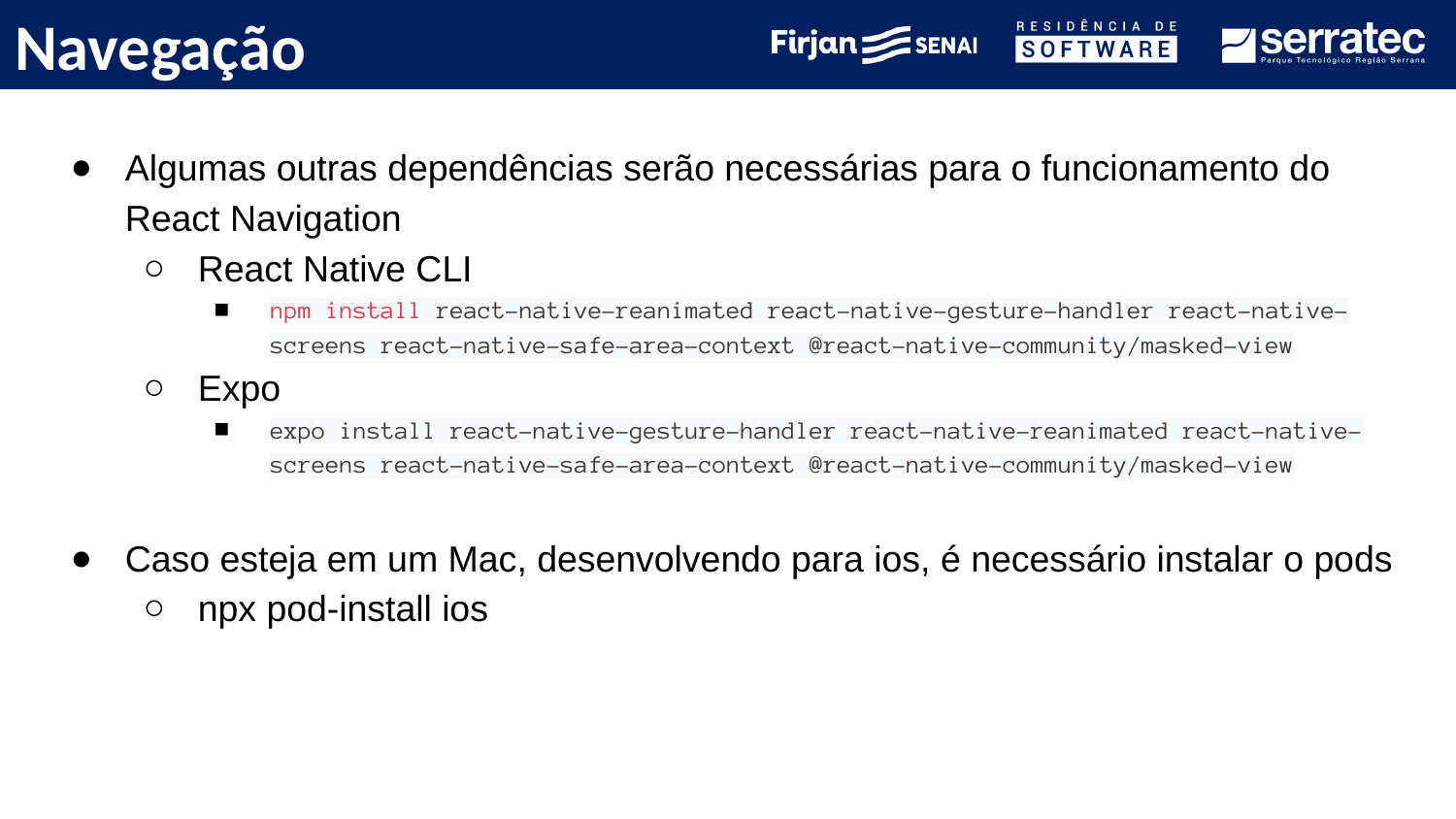

# Navegação
Algumas outras dependências serão necessárias para o funcionamento do React Navigation
React Native CLI
npm install react-native-reanimated react-native-gesture-handler react-native-screens react-native-safe-area-context @react-native-community/masked-view
Expo
expo install react-native-gesture-handler react-native-reanimated react-native-screens react-native-safe-area-context @react-native-community/masked-view

Caso esteja em um Mac, desenvolvendo para ios, é necessário instalar o pods
npx pod-install ios